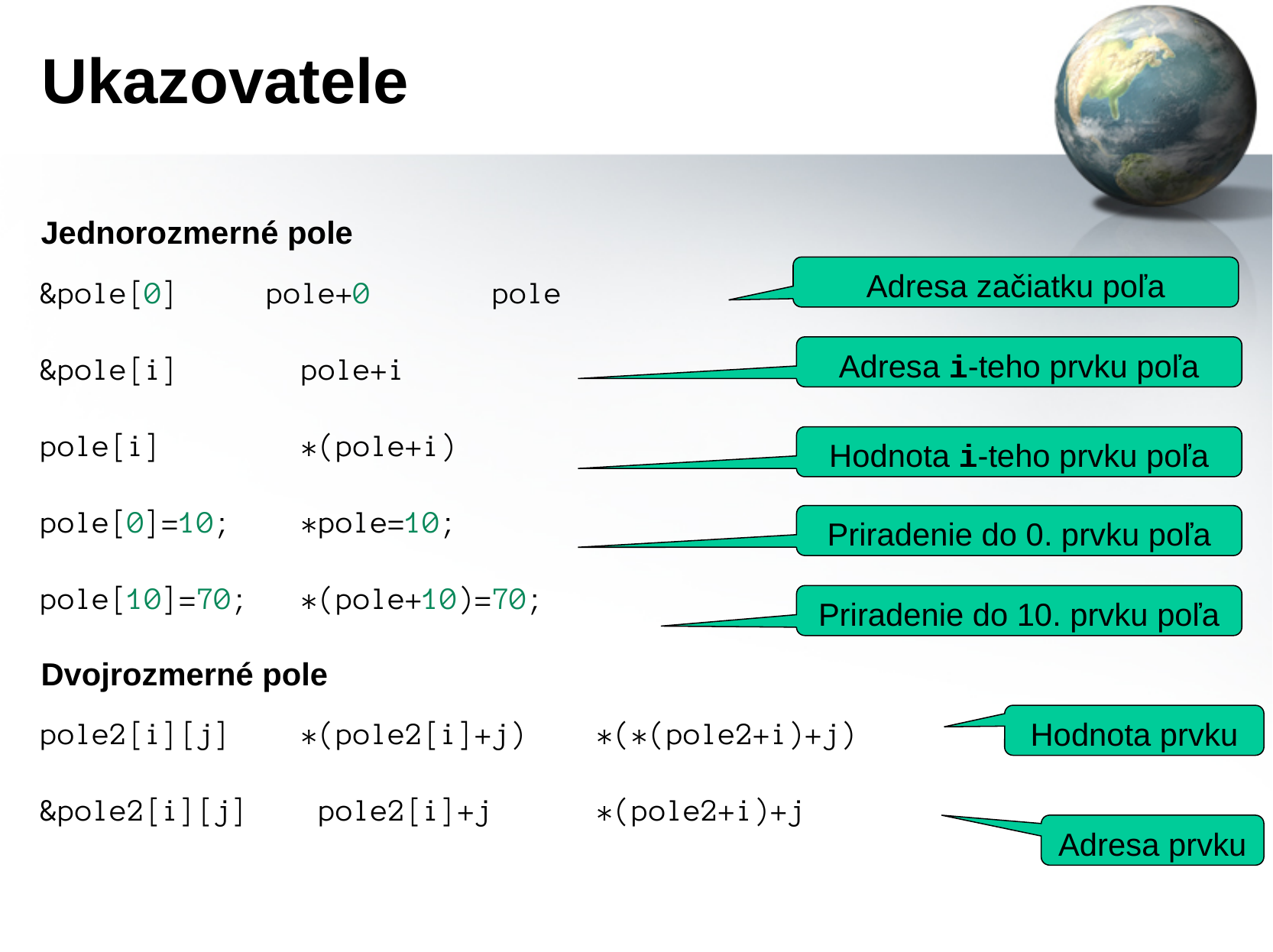

# Ukazovatele
Jednorozmerné pole

&pole[0]     pole+0       pole
&pole[i]       pole+i
pole[i]        *(pole+i)
pole[0]=10;    *pole=10;
pole[10]=70;   *(pole+10)=70;

Dvojrozmerné pole

pole2[i][j]    *(pole2[i]+j)    *(*(pole2+i)+j)
&pole2[i][j]    pole2[i]+j      *(pole2+i)+j
Adresa začiatku poľa
Adresa i-teho prvku poľa
Hodnota i-teho prvku poľa
Priradenie do 0. prvku poľa
Priradenie do 10. prvku poľa
Hodnota prvku
Adresa prvku